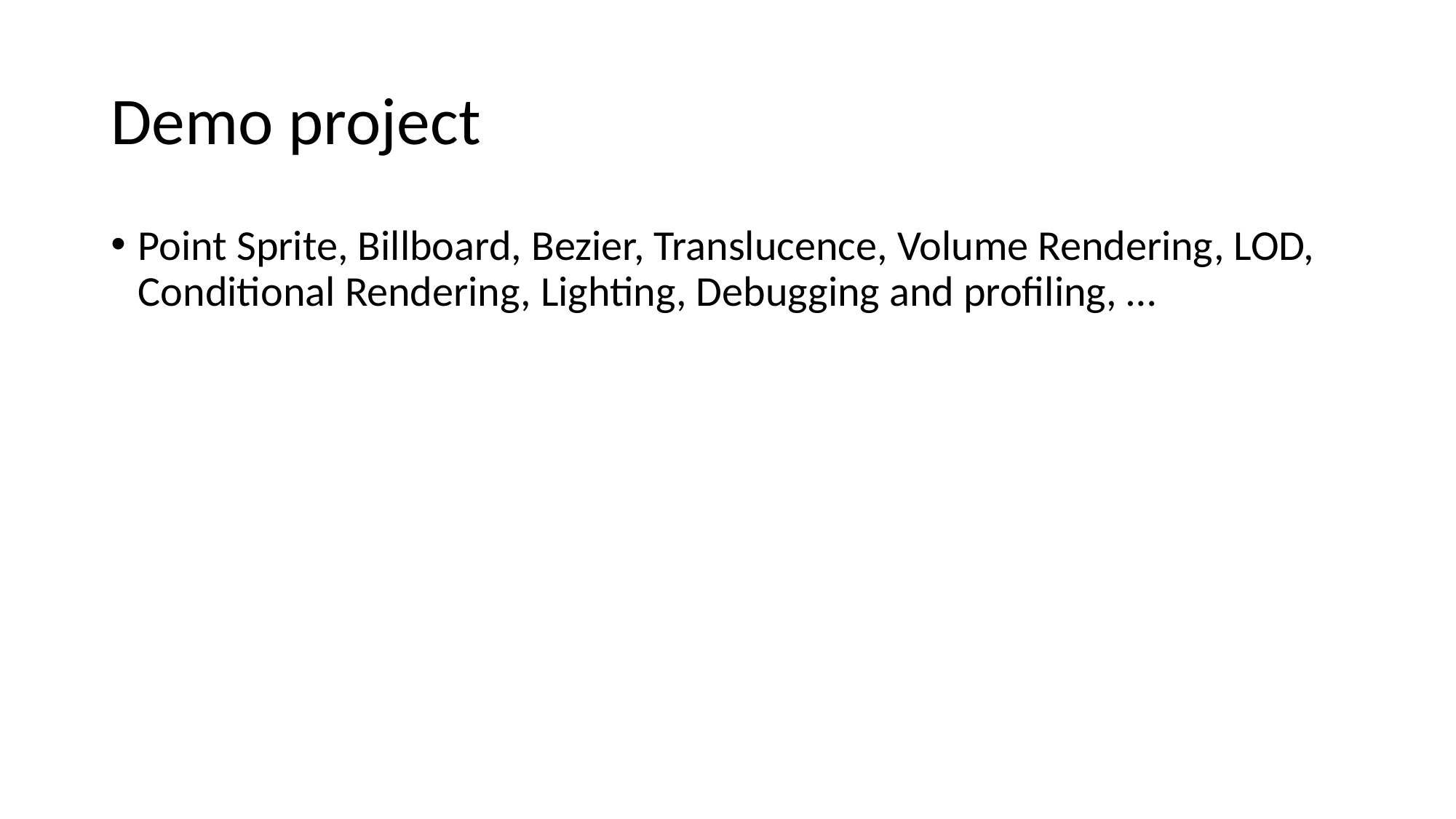

# Demo project
Point Sprite, Billboard, Bezier, Translucence, Volume Rendering, LOD, Conditional Rendering, Lighting, Debugging and profiling, …